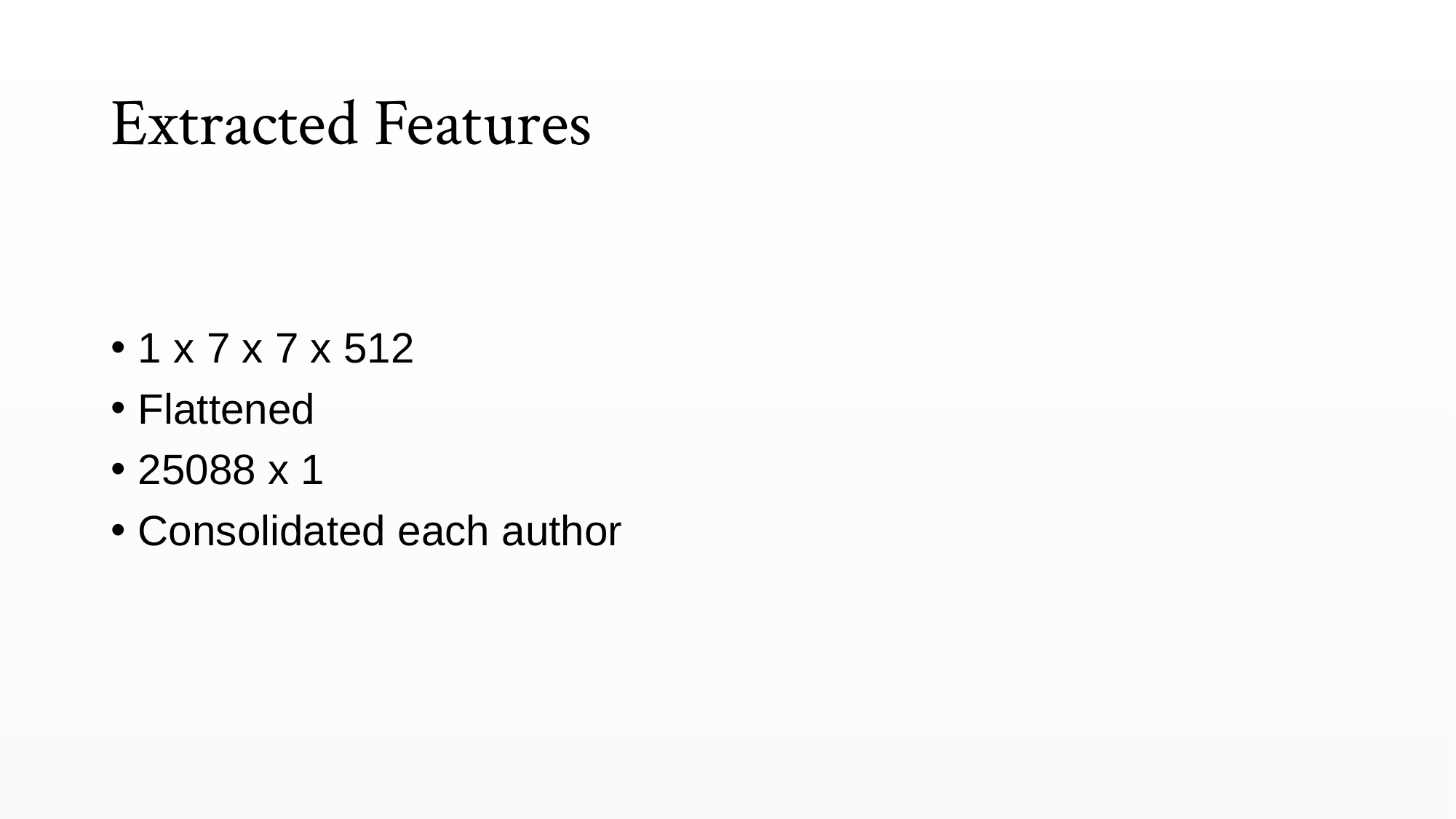

# Extracted Features
1 x 7 x 7 x 512
Flattened
25088 x 1
Consolidated each author